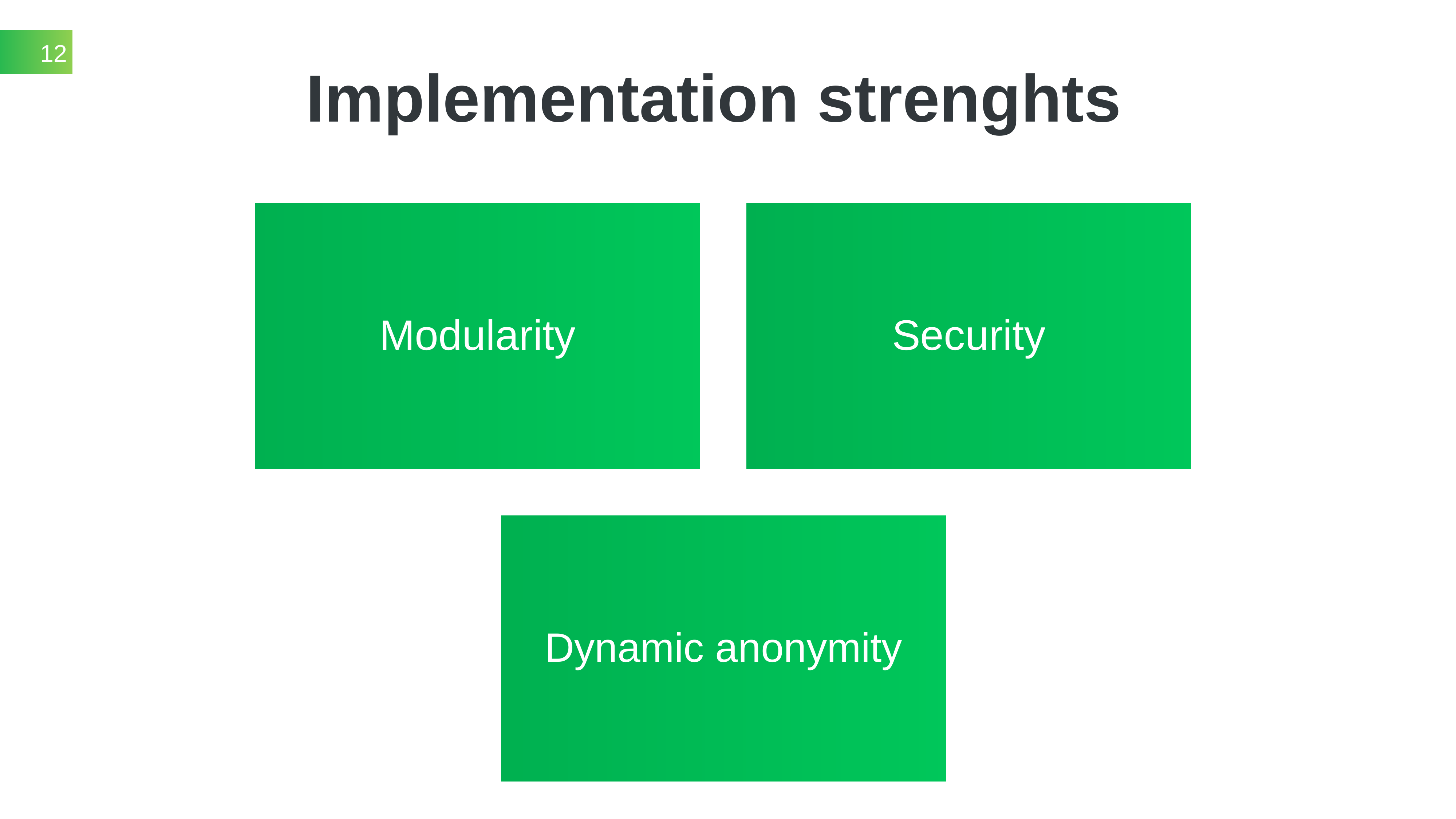

12
Implementation strenghts
Modularity
Security
Dynamic anonymity